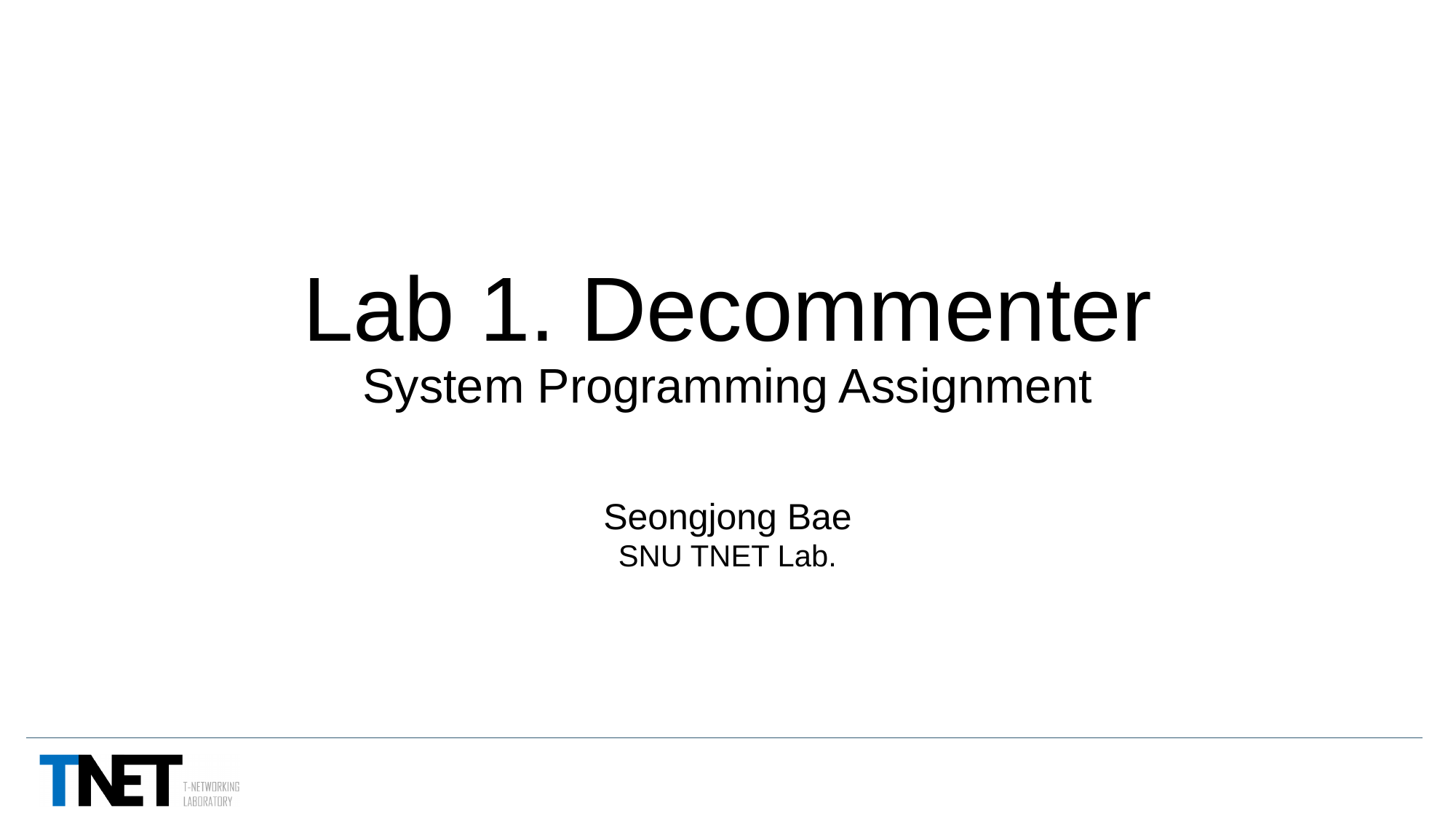

# Lab 1. Decommenter System Programming Assignment
Seongjong Bae
SNU TNET Lab.